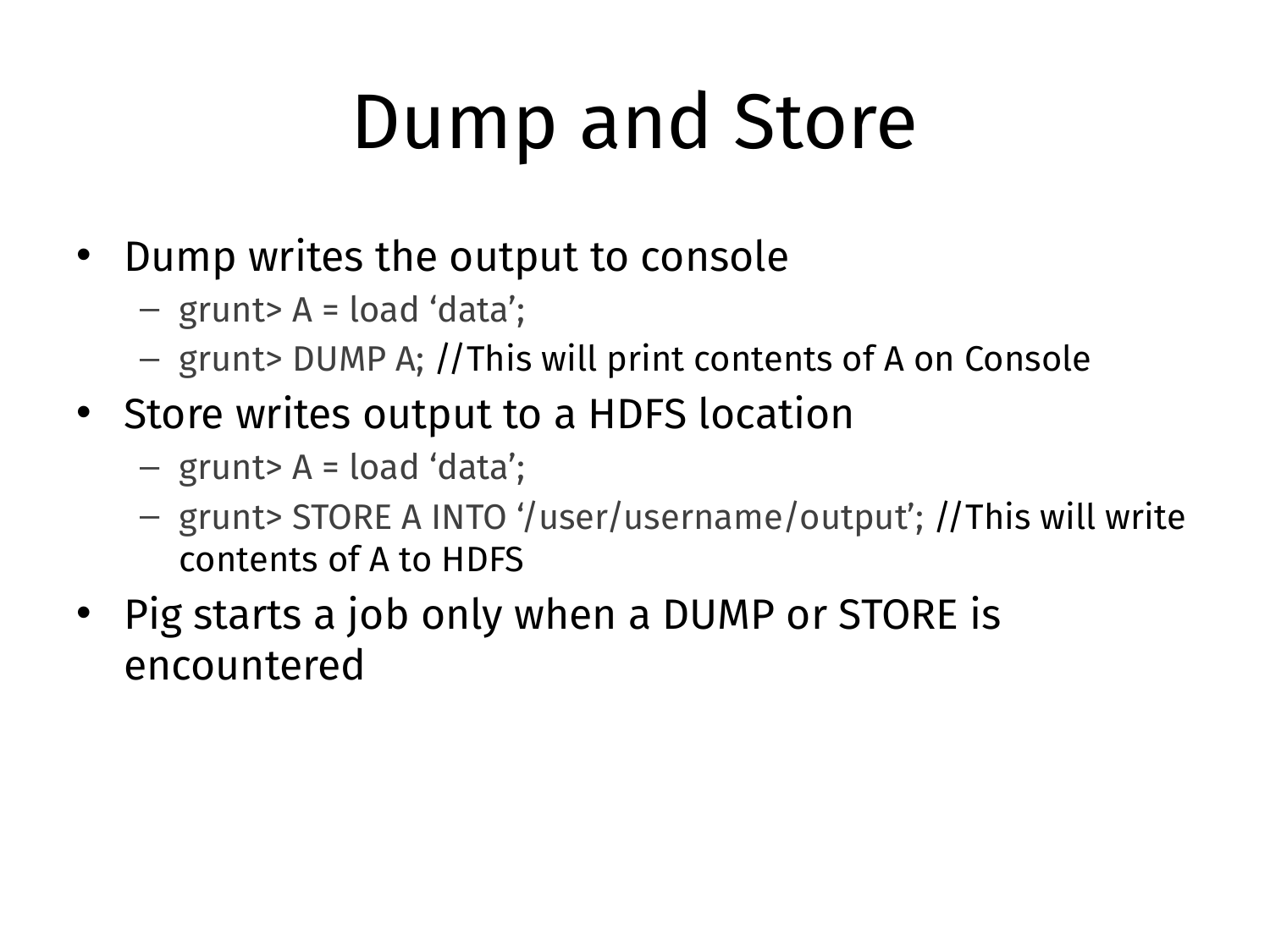

# Dump and Store
Dump writes the output to console
grunt> A = load ‘data’;
grunt> DUMP A; //This will print contents of A on Console
Store writes output to a HDFS location
grunt> A = load ‘data’;
grunt> STORE A INTO ‘/user/username/output’; //This will write contents of A to HDFS
Pig starts a job only when a DUMP or STORE is encountered